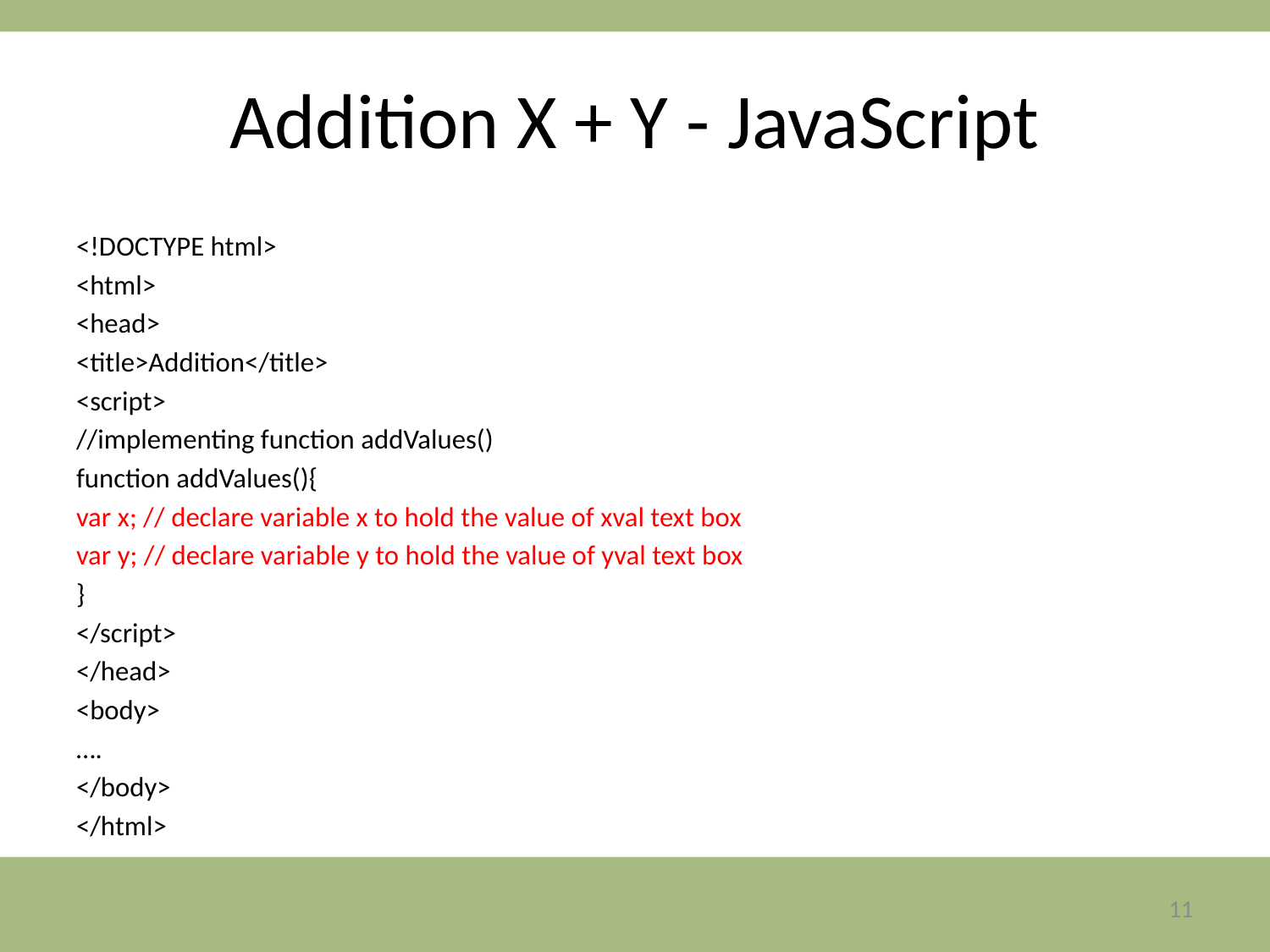

# Addition X + Y - JavaScript
<!DOCTYPE html>
<html>
<head>
<title>Addition</title>
<script>
//implementing function addValues()
function addValues(){
var x; // declare variable x to hold the value of xval text box
var y; // declare variable y to hold the value of yval text box
}
</script>
</head>
<body>
….
</body>
</html>
11